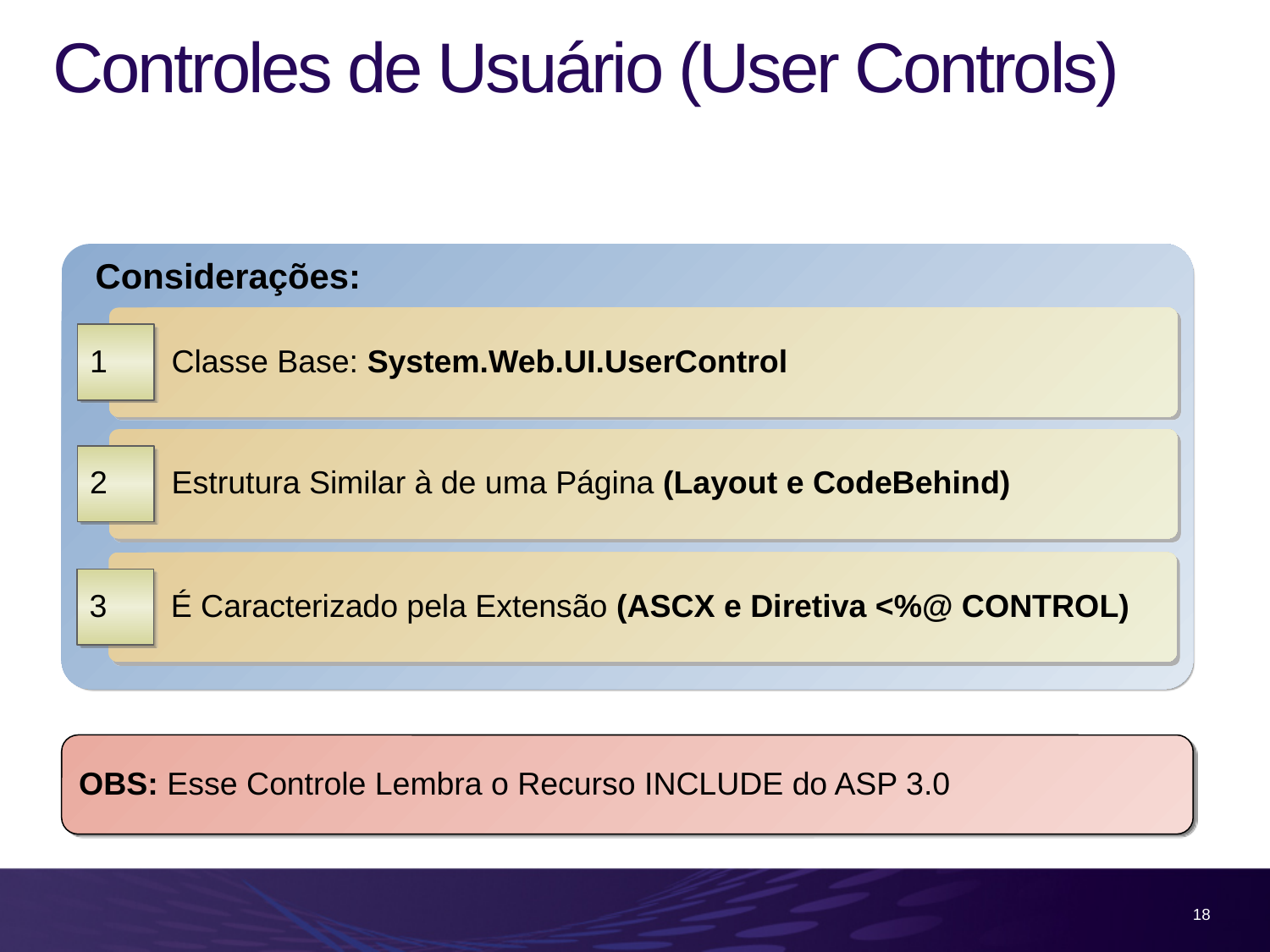

# Controles de Usuário (User Controls)
Considerações:

 Classe Base: System.Web.UI.UserControl
1
 Estrutura Similar à de uma Página (Layout e CodeBehind)
2
 É Caracterizado pela Extensão (ASCX e Diretiva <%@ CONTROL)
3
OBS: Esse Controle Lembra o Recurso INCLUDE do ASP 3.0
18